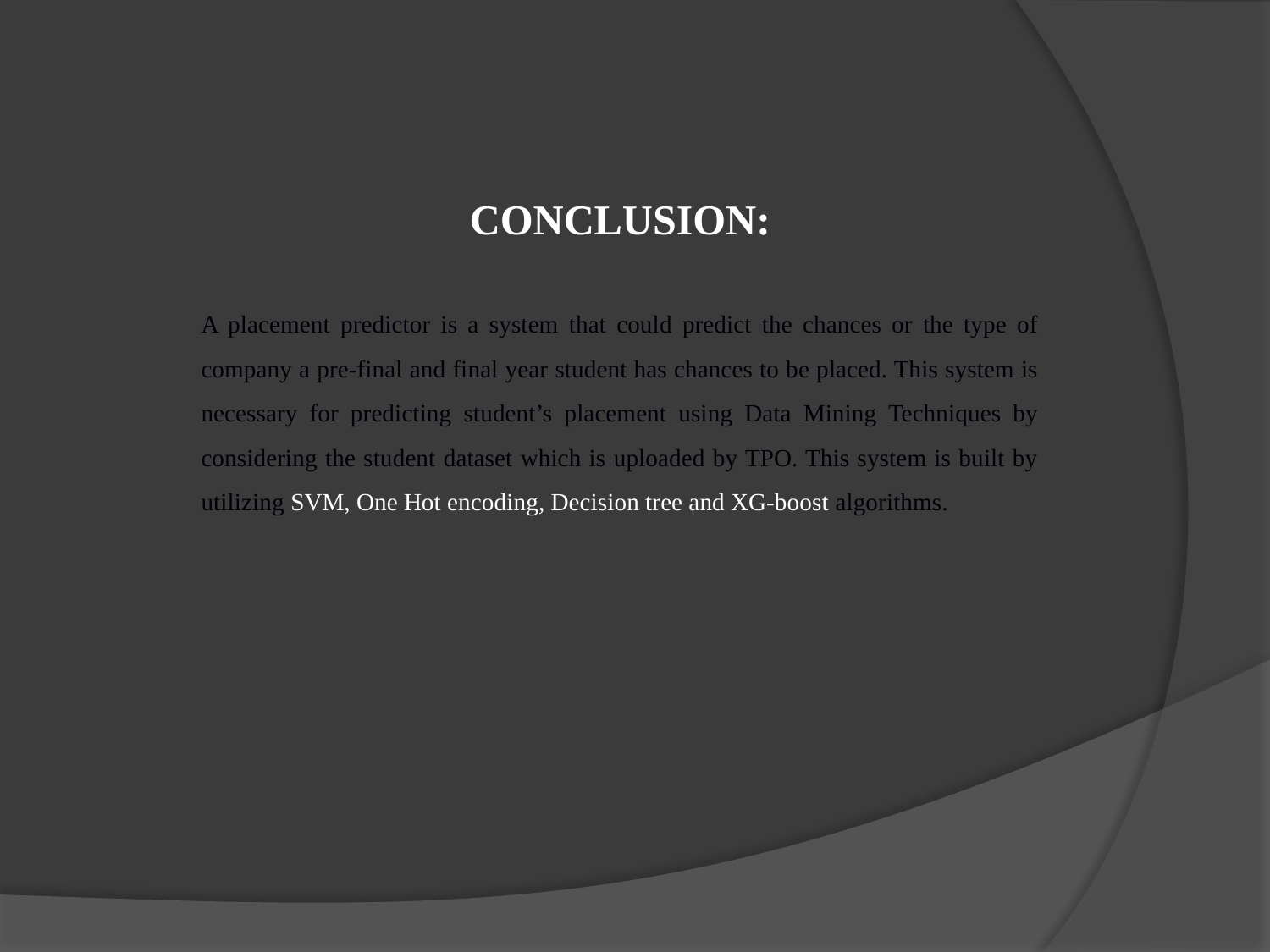

CONCLUSION:

A placement predictor is a system that could predict the chances or the type of company a pre-final and final year student has chances to be placed. This system is necessary for predicting student’s placement using Data Mining Techniques by considering the student dataset which is uploaded by TPO. This system is built by utilizing SVM, One Hot encoding, Decision tree and XG-boost algorithms.